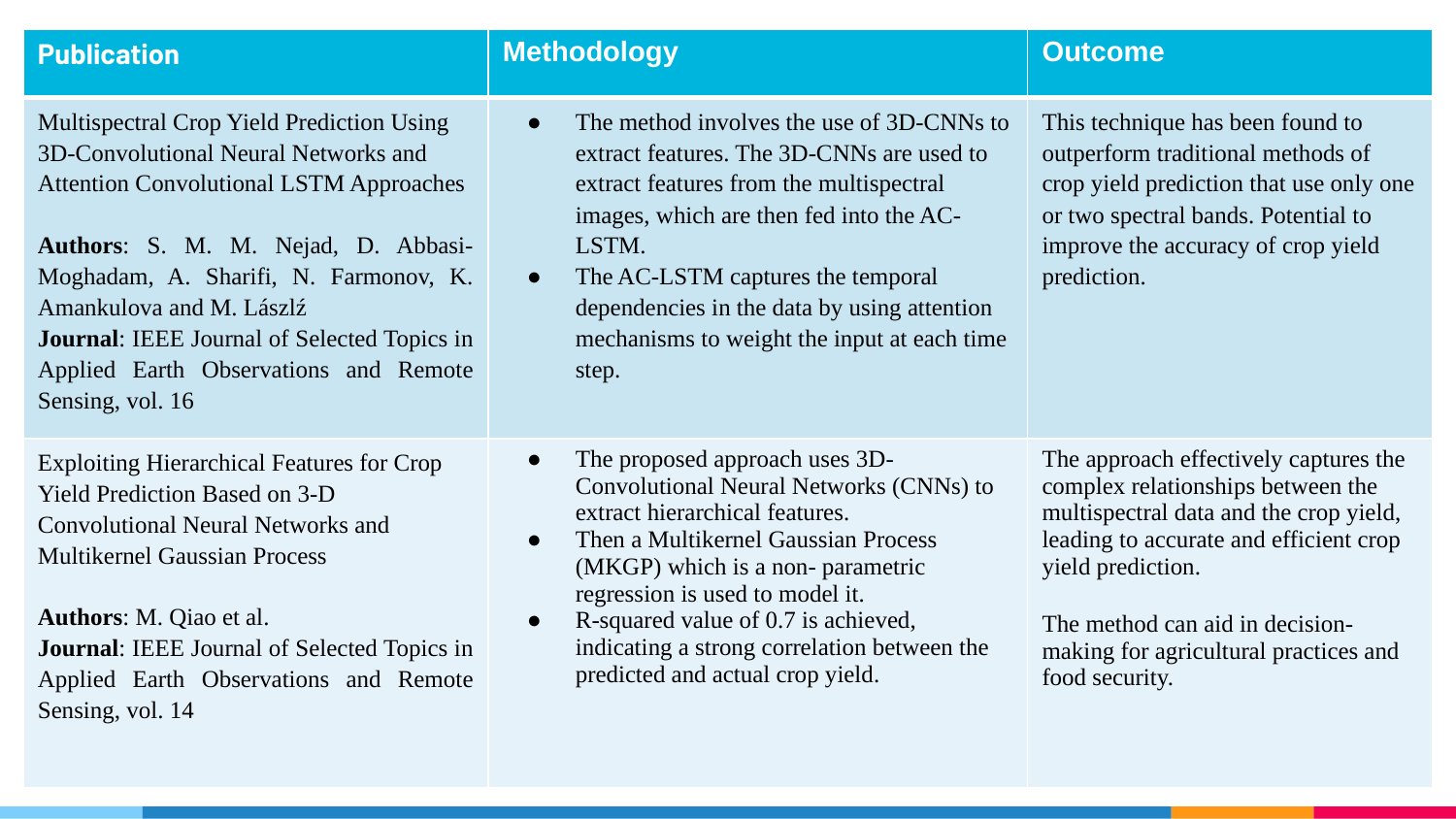

| Publication | Methodology | Outcome |
| --- | --- | --- |
| Multispectral Crop Yield Prediction Using 3D-Convolutional Neural Networks and Attention Convolutional LSTM Approaches Authors: S. M. M. Nejad, D. Abbasi-Moghadam, A. Sharifi, N. Farmonov, K. Amankulova and M. Lászlź Journal: IEEE Journal of Selected Topics in Applied Earth Observations and Remote Sensing, vol. 16 | The method involves the use of 3D-CNNs to extract features. The 3D-CNNs are used to extract features from the multispectral images, which are then fed into the AC-LSTM. The AC-LSTM captures the temporal dependencies in the data by using attention mechanisms to weight the input at each time step. | This technique has been found to outperform traditional methods of crop yield prediction that use only one or two spectral bands. Potential to improve the accuracy of crop yield prediction. |
| Exploiting Hierarchical Features for Crop Yield Prediction Based on 3-D Convolutional Neural Networks and Multikernel Gaussian Process Authors: M. Qiao et al. Journal: IEEE Journal of Selected Topics in Applied Earth Observations and Remote Sensing, vol. 14 | The proposed approach uses 3D-Convolutional Neural Networks (CNNs) to extract hierarchical features. Then a Multikernel Gaussian Process (MKGP) which is a non- parametric regression is used to model it. R-squared value of 0.7 is achieved, indicating a strong correlation between the predicted and actual crop yield. | The approach effectively captures the complex relationships between the multispectral data and the crop yield, leading to accurate and efficient crop yield prediction. The method can aid in decision-making for agricultural practices and food security. |
7